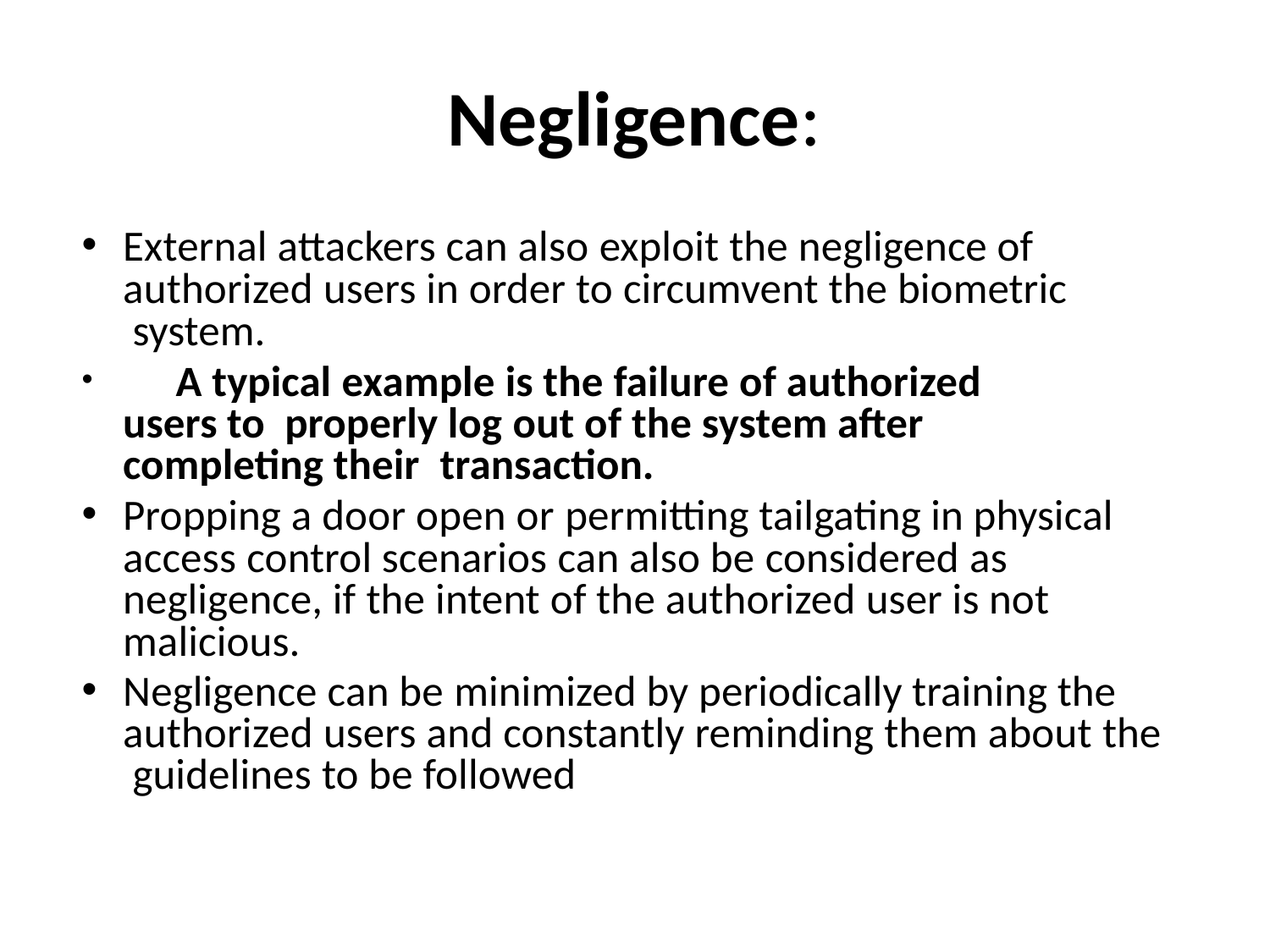

# Negligence:
External attackers can also exploit the negligence of  authorized users in order to circumvent the biometric  system.
	A typical example is the failure of authorized users to  properly log out of the system after completing their  transaction.
Propping a door open or permitting tailgating in physical  access control scenarios can also be considered as  negligence, if the intent of the authorized user is not  malicious.
Negligence can be minimized by periodically training the  authorized users and constantly reminding them about the  guidelines to be followed